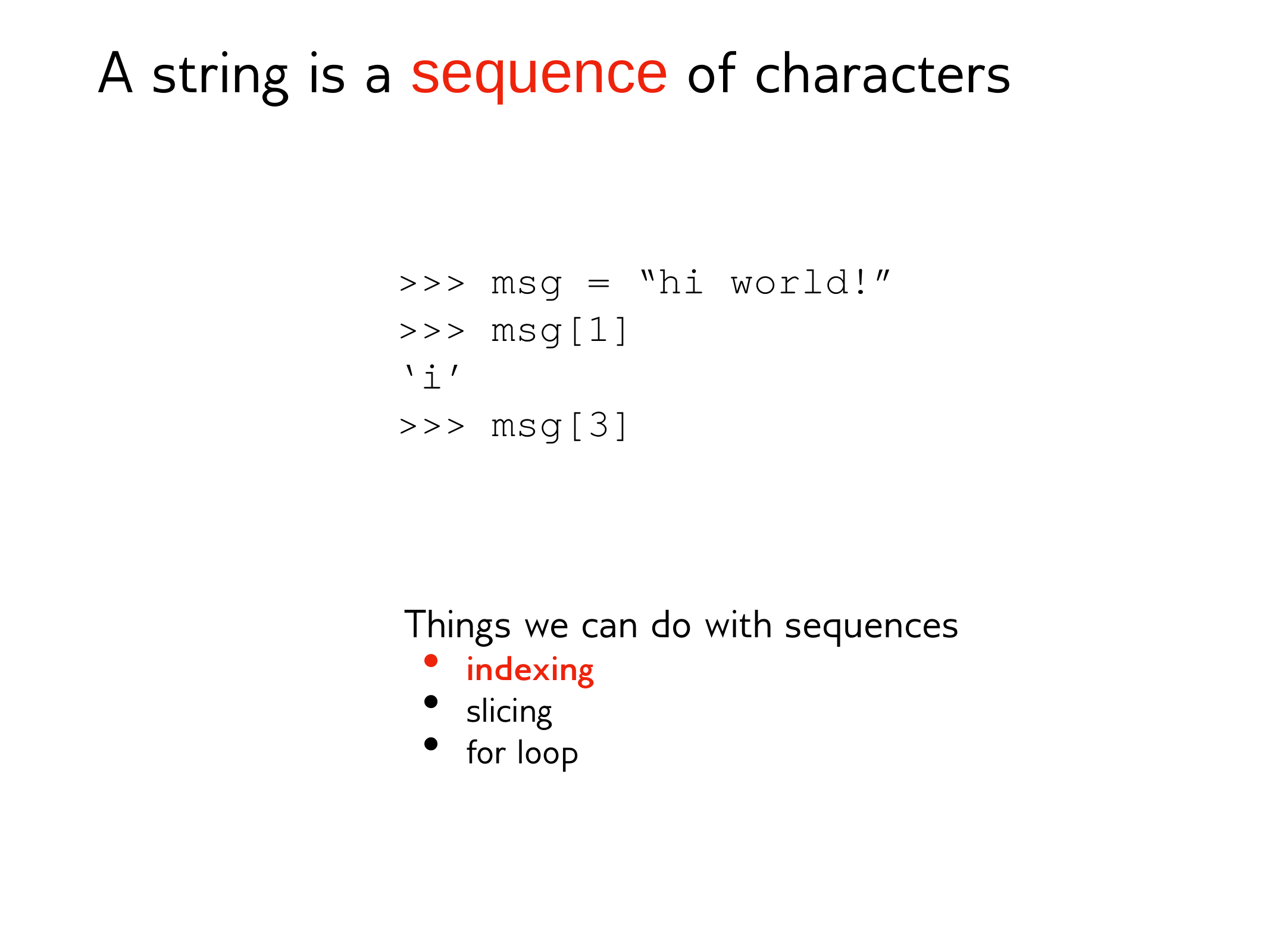

# A string is a sequence of characters
>>> msg = “hi world!”
>>> msg[1]
‘i’
>>> msg[3]
Things we can do with sequences
indexing
slicing
for loop